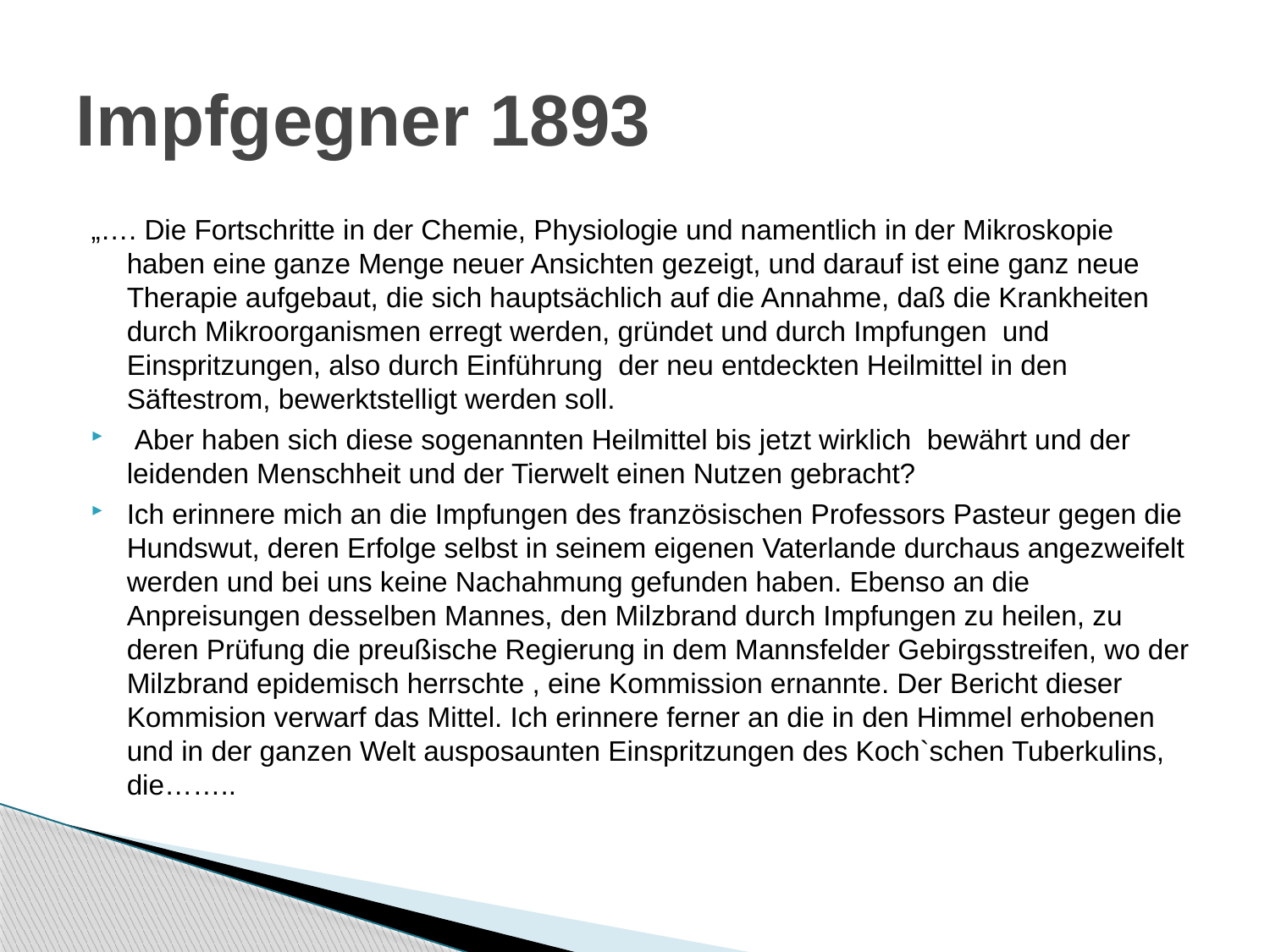

# Impfgegner 1893
„…. Die Fortschritte in der Chemie, Physiologie und namentlich in der Mikroskopie haben eine ganze Menge neuer Ansichten gezeigt, und darauf ist eine ganz neue Therapie aufgebaut, die sich hauptsächlich auf die Annahme, daß die Krankheiten durch Mikroorganismen erregt werden, gründet und durch Impfungen  und Einspritzungen, also durch Einführung  der neu entdeckten Heilmittel in den Säftestrom, bewerktstelligt werden soll.
 Aber haben sich diese sogenannten Heilmittel bis jetzt wirklich  bewährt und der leidenden Menschheit und der Tierwelt einen Nutzen gebracht?
Ich erinnere mich an die Impfungen des französischen Professors Pasteur gegen die Hundswut, deren Erfolge selbst in seinem eigenen Vaterlande durchaus angezweifelt werden und bei uns keine Nachahmung gefunden haben. Ebenso an die  Anpreisungen desselben Mannes, den Milzbrand durch Impfungen zu heilen, zu deren Prüfung die preußische Regierung in dem Mannsfelder Gebirgsstreifen, wo der Milzbrand epidemisch herrschte , eine Kommission ernannte. Der Bericht dieser Kommision verwarf das Mittel. Ich erinnere ferner an die in den Himmel erhobenen und in der ganzen Welt ausposaunten Einspritzungen des Koch`schen Tuberkulins, die……..